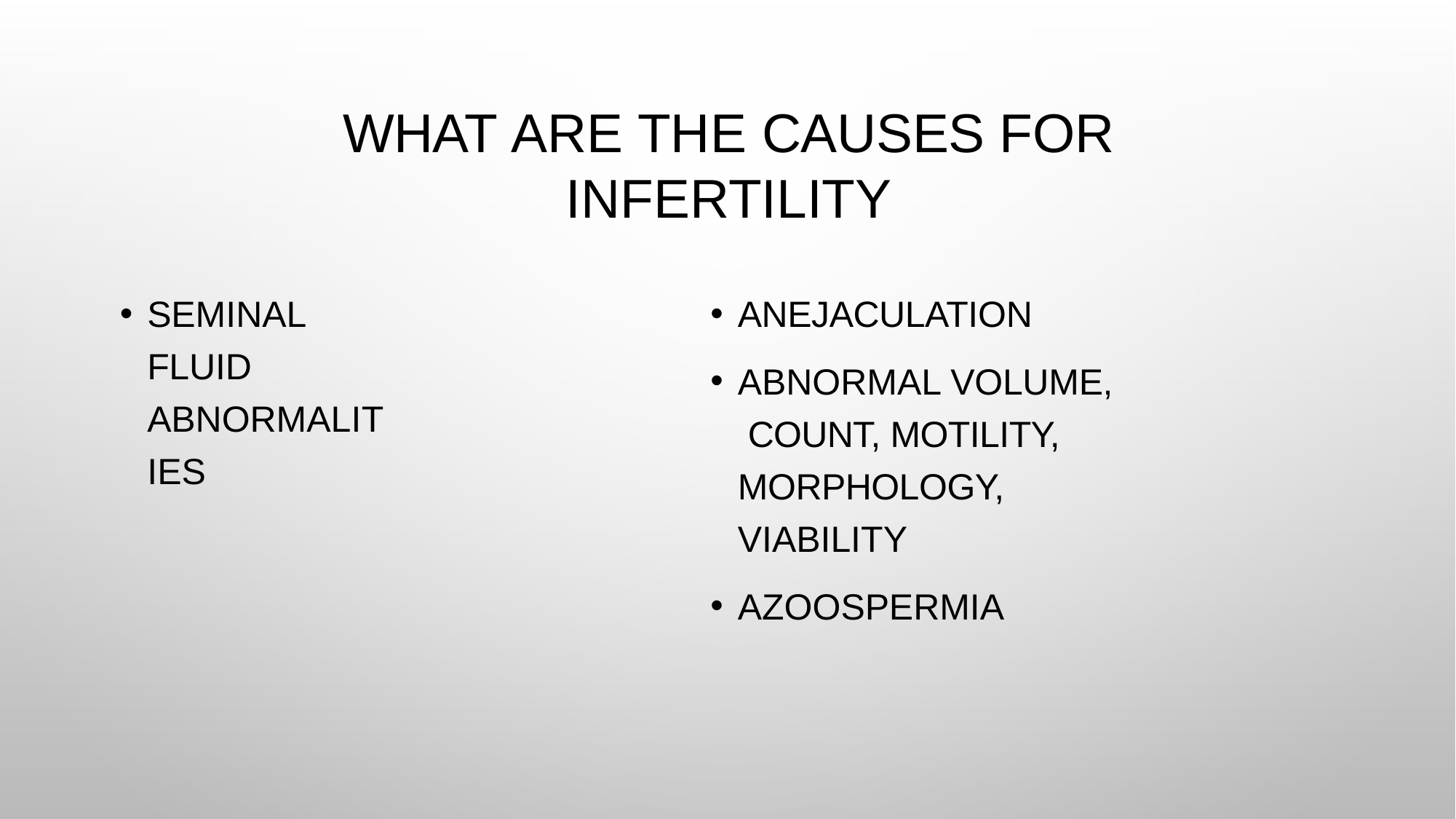

# WHAT ARE THE CAUSES FOR INFERTILITY
ANEJACULATION
ABNORMAL VOLUME,  COUNT, MOTILITY,  MORPHOLOGY, VIABILITY
AZOOSPERMIA
SEMINAL FLUID  ABNORMALITIES